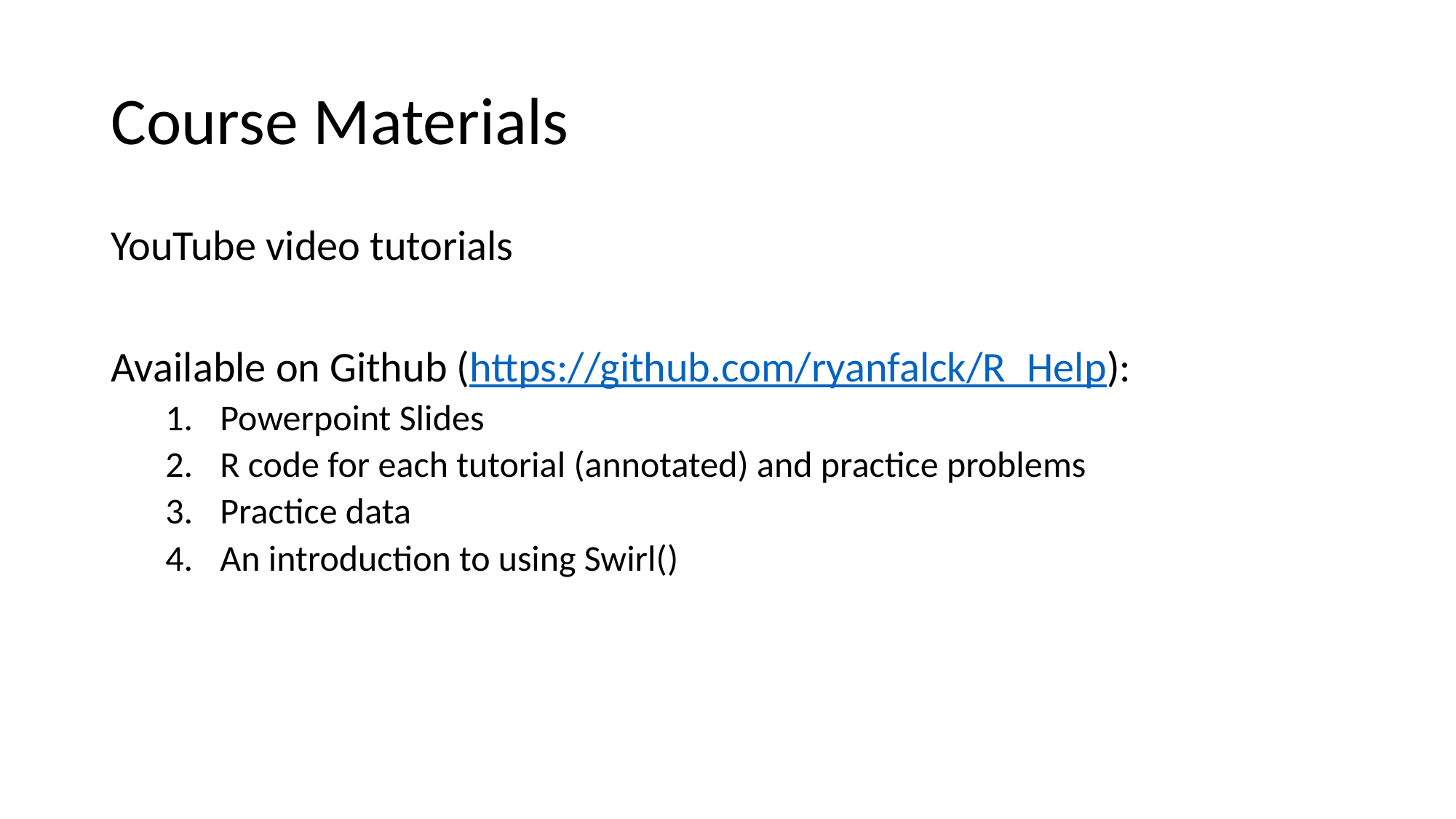

# Course Materials
YouTube video tutorials

Available on Github (https://github.com/ryanfalck/R_Help):
Powerpoint Slides
R code for each tutorial (annotated) and practice problems
Practice data
An introduction to using Swirl()